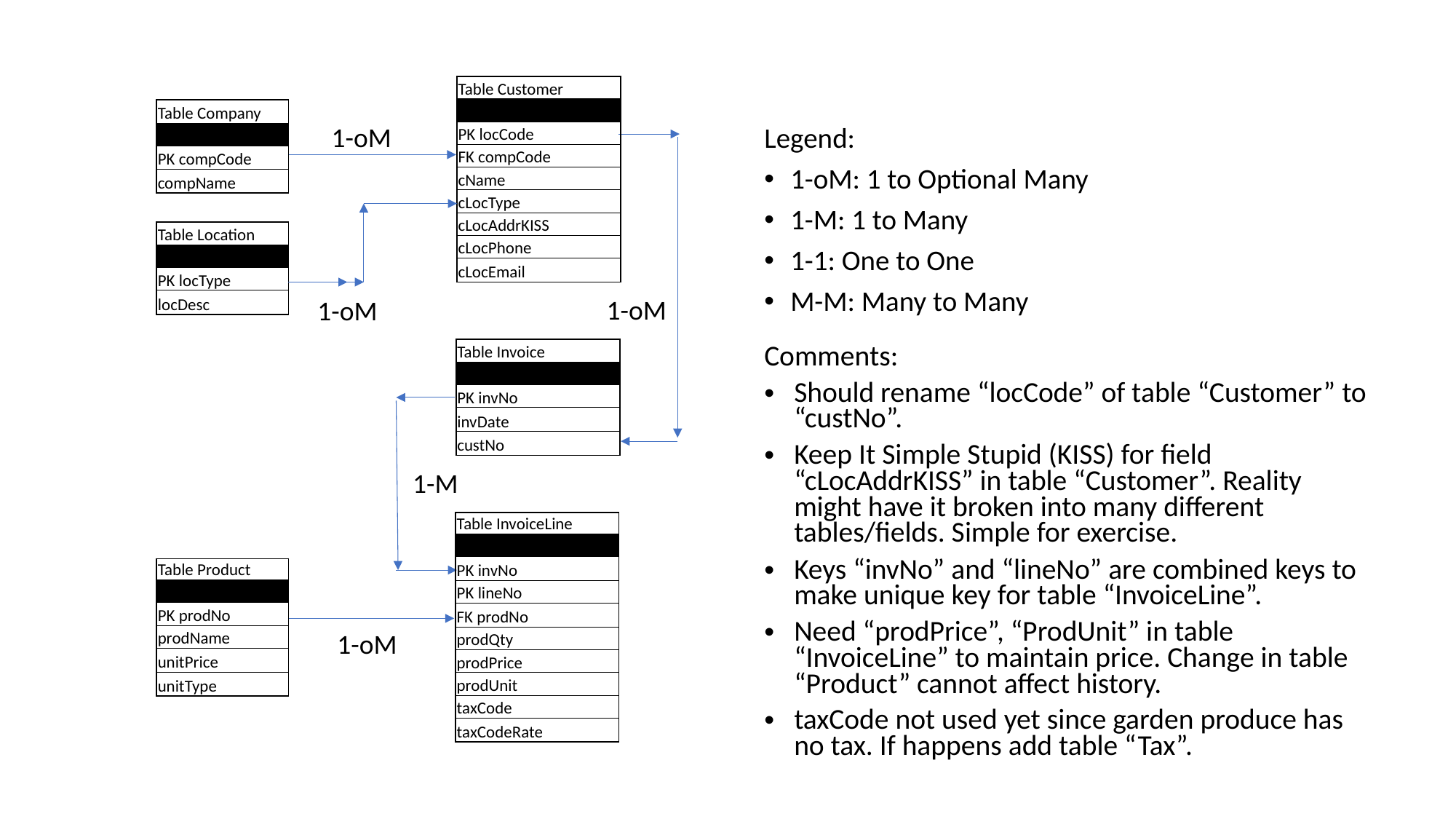

| Table Customer |
| --- |
|  |
| PK locCode |
| FK compCode |
| cName |
| cLocType |
| cLocAddrKISS |
| cLocPhone |
| cLocEmail |
| Table Company |
| --- |
|  |
| PK compCode |
| compName |
1-oM
Legend:
1-oM: 1 to Optional Many
1-M: 1 to Many
1-1: One to One
M-M: Many to Many
| Table Location |
| --- |
|  |
| PK locType |
| locDesc |
1-oM
1-oM
| Table Invoice |
| --- |
|  |
| PK invNo |
| invDate |
| custNo |
Comments:
Should rename “locCode” of table “Customer” to “custNo”.
Keep It Simple Stupid (KISS) for field “cLocAddrKISS” in table “Customer”. Reality might have it broken into many different tables/fields. Simple for exercise.
Keys “invNo” and “lineNo” are combined keys to make unique key for table “InvoiceLine”.
Need “prodPrice”, “ProdUnit” in table “InvoiceLine” to maintain price. Change in table “Product” cannot affect history.
taxCode not used yet since garden produce has no tax. If happens add table “Tax”.
1-M
| Table InvoiceLine |
| --- |
|  |
| PK invNo |
| PK lineNo |
| FK prodNo |
| prodQty |
| prodPrice |
| prodUnit |
| taxCode |
| taxCodeRate |
| Table Product |
| --- |
|  |
| PK prodNo |
| prodName |
| unitPrice |
| unitType |
1-oM